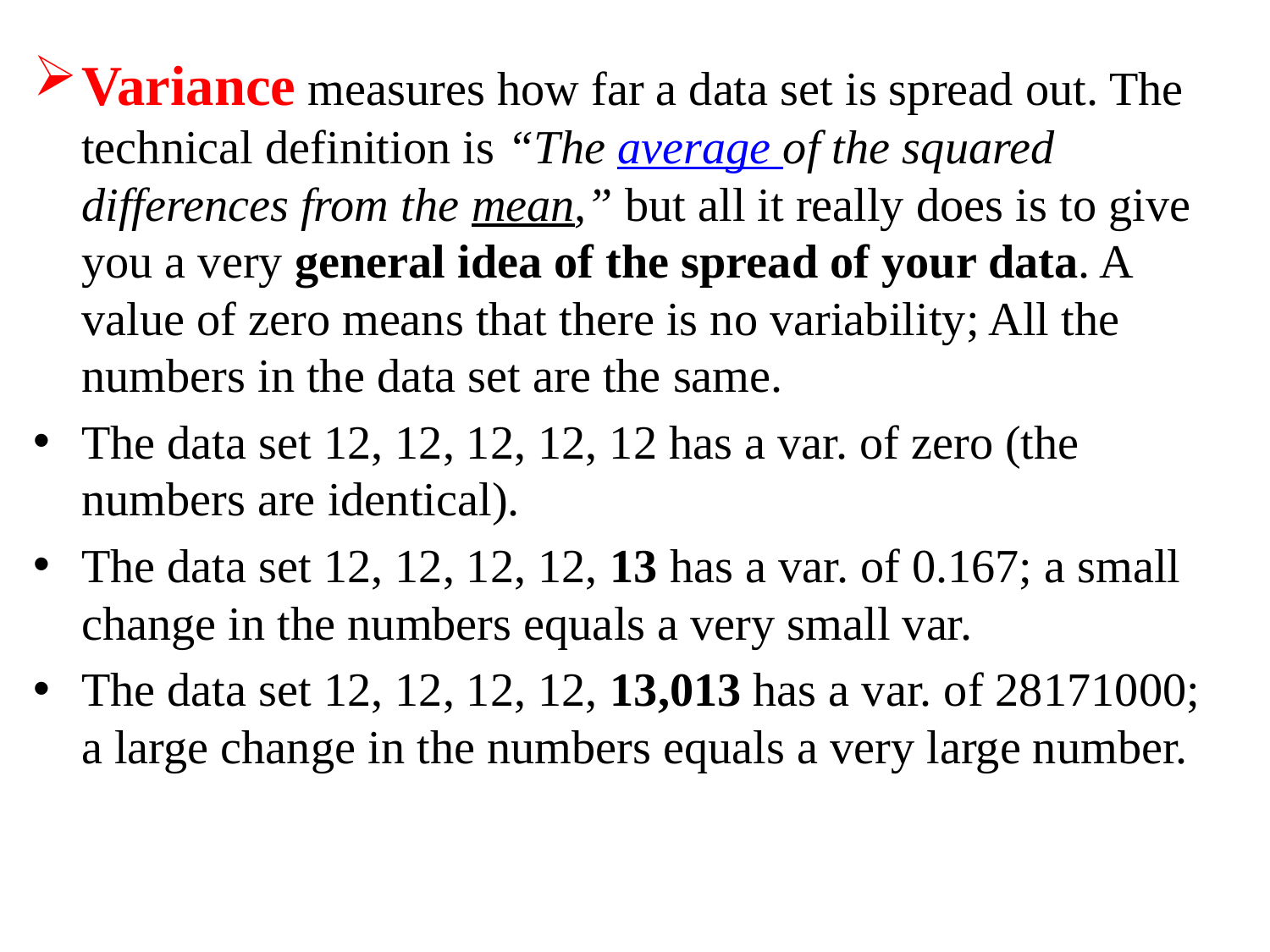

Variance measures how far a data set is spread out. The technical definition is “The average of the squared differences from the mean,” but all it really does is to give you a very general idea of the spread of your data. A value of zero means that there is no variability; All the numbers in the data set are the same.
The data set 12, 12, 12, 12, 12 has a var. of zero (the numbers are identical).
The data set 12, 12, 12, 12, 13 has a var. of 0.167; a small change in the numbers equals a very small var.
The data set 12, 12, 12, 12, 13,013 has a var. of 28171000; a large change in the numbers equals a very large number.